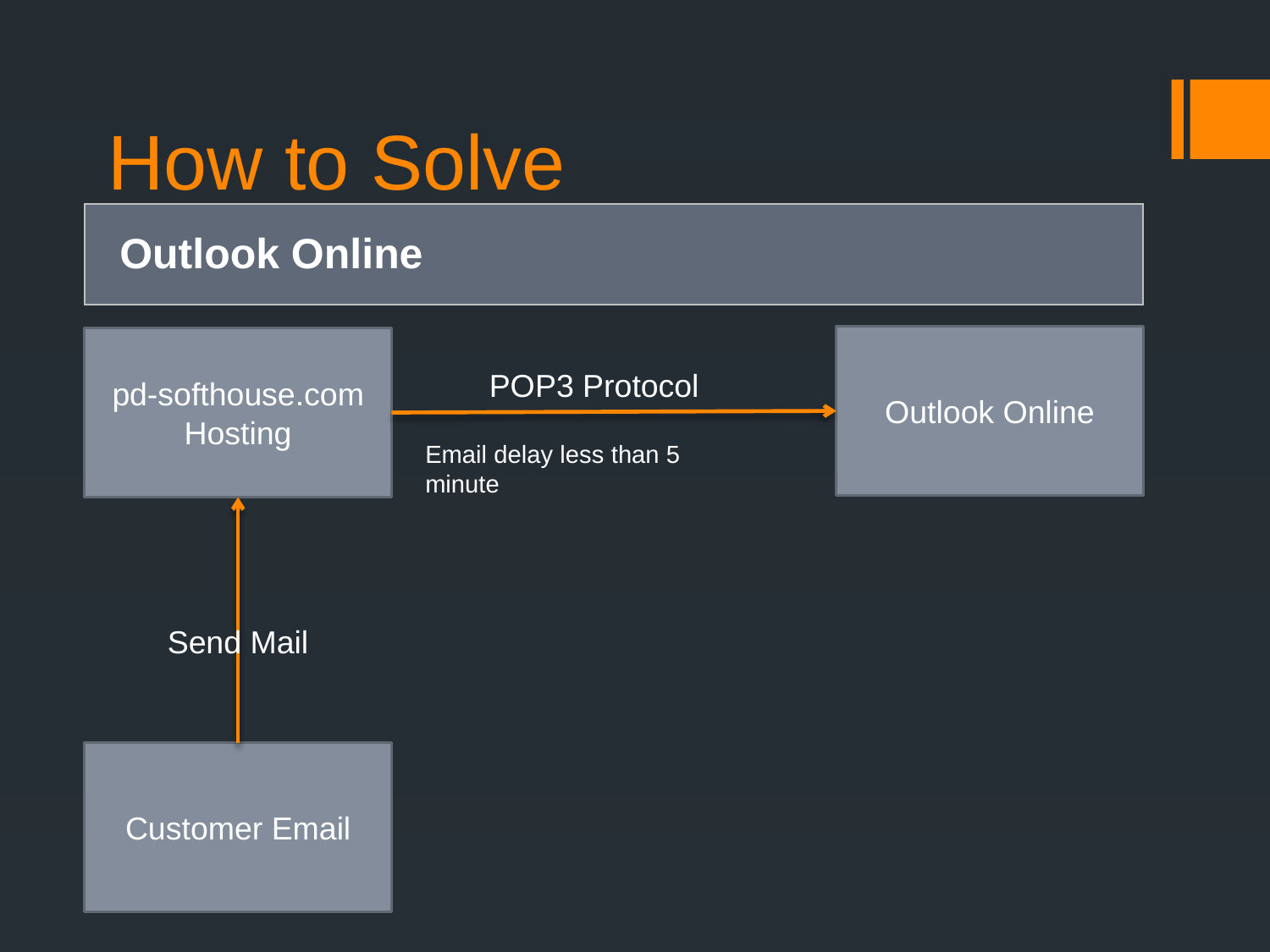

# How to Solve
Outlook Online
Outlook Online
pd-softhouse.com
Hosting
POP3 Protocol
Email delay less than 5 minute
Send Mail
Customer Email